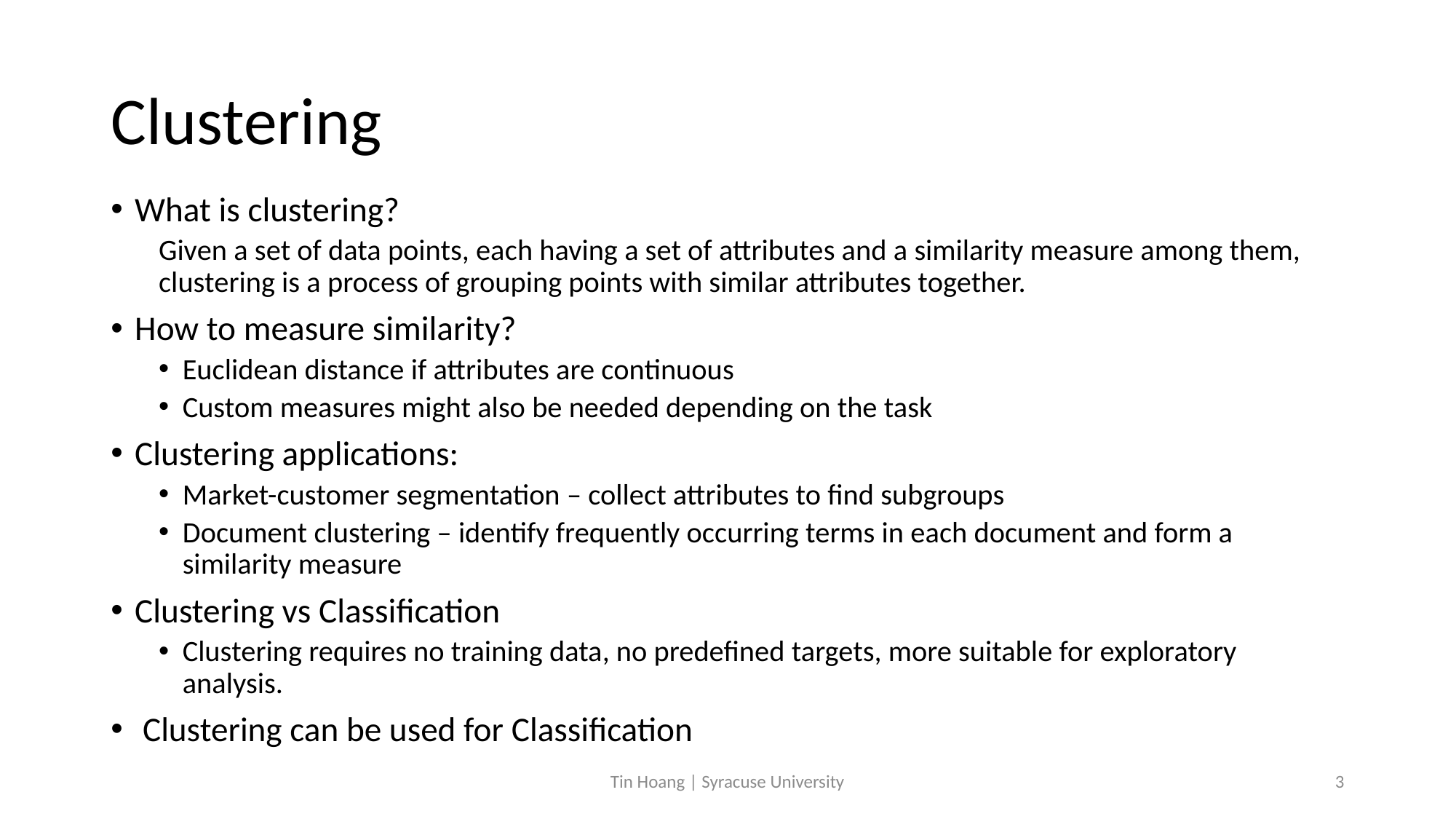

# Clustering
What is clustering?
Given a set of data points, each having a set of attributes and a similarity measure among them, clustering is a process of grouping points with similar attributes together.
How to measure similarity?
Euclidean distance if attributes are continuous
Custom measures might also be needed depending on the task
Clustering applications:
Market-customer segmentation – collect attributes to find subgroups
Document clustering – identify frequently occurring terms in each document and form a similarity measure
Clustering vs Classification
Clustering requires no training data, no predefined targets, more suitable for exploratory analysis.
 Clustering can be used for Classification

Tin Hoang | Syracuse University
3